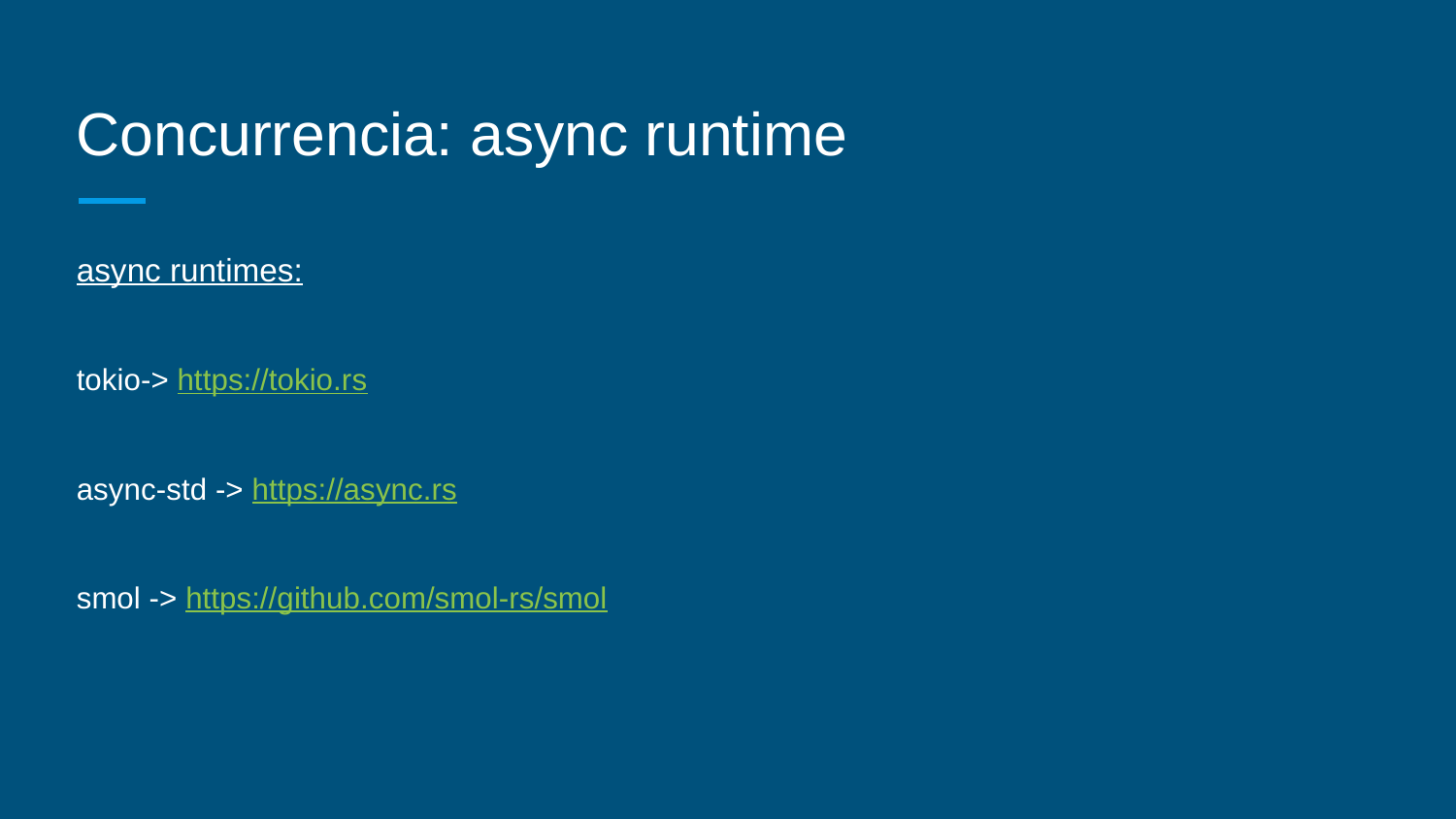

# Concurrencia: async runtime
async runtimes:

tokio-> https://tokio.rs
async-std -> https://async.rs
smol -> https://github.com/smol-rs/smol